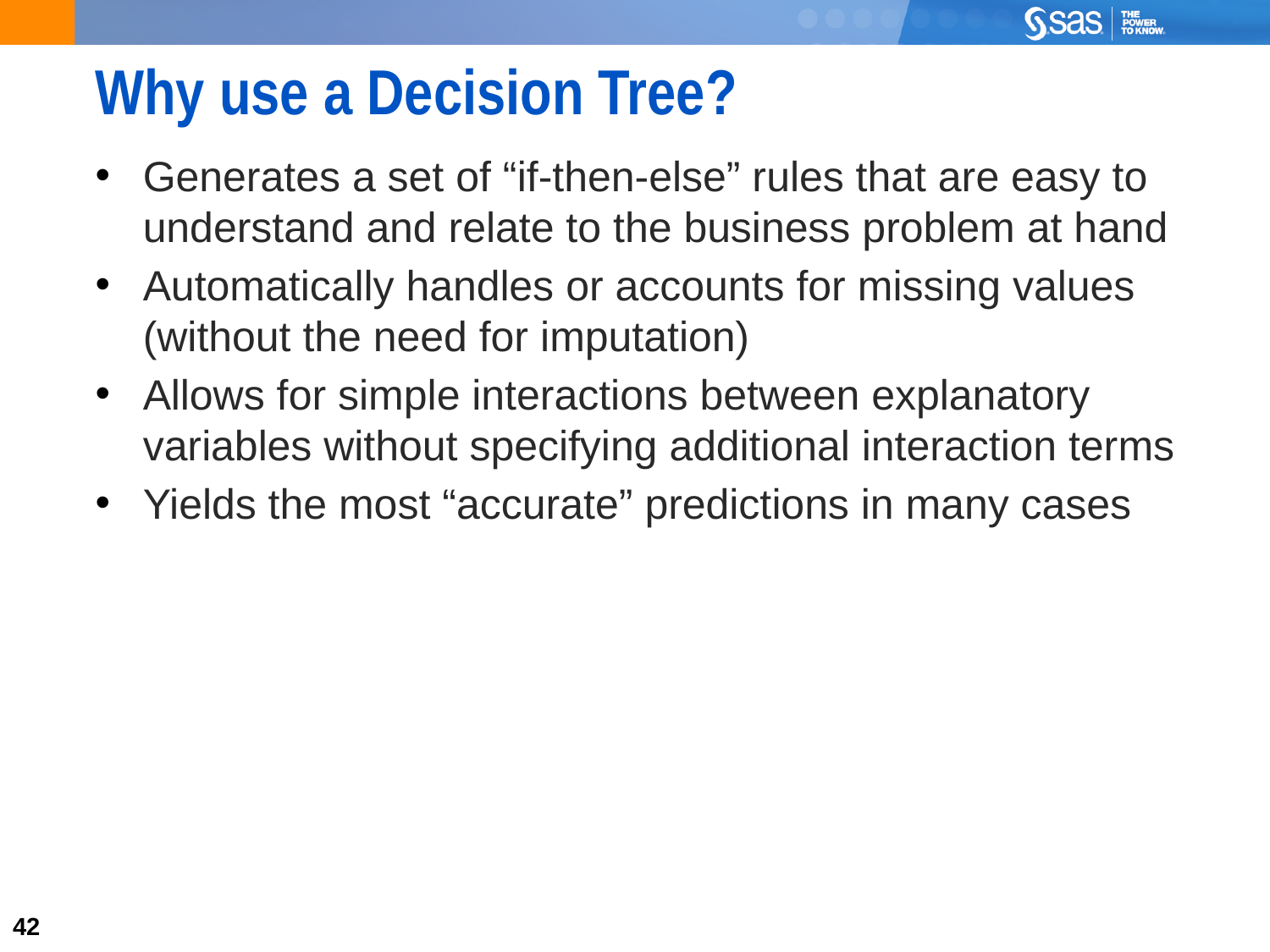

# Why use a Decision Tree?
Generates a set of “if-then-else” rules that are easy to understand and relate to the business problem at hand
Automatically handles or accounts for missing values (without the need for imputation)
Allows for simple interactions between explanatory variables without specifying additional interaction terms
Yields the most “accurate” predictions in many cases

42